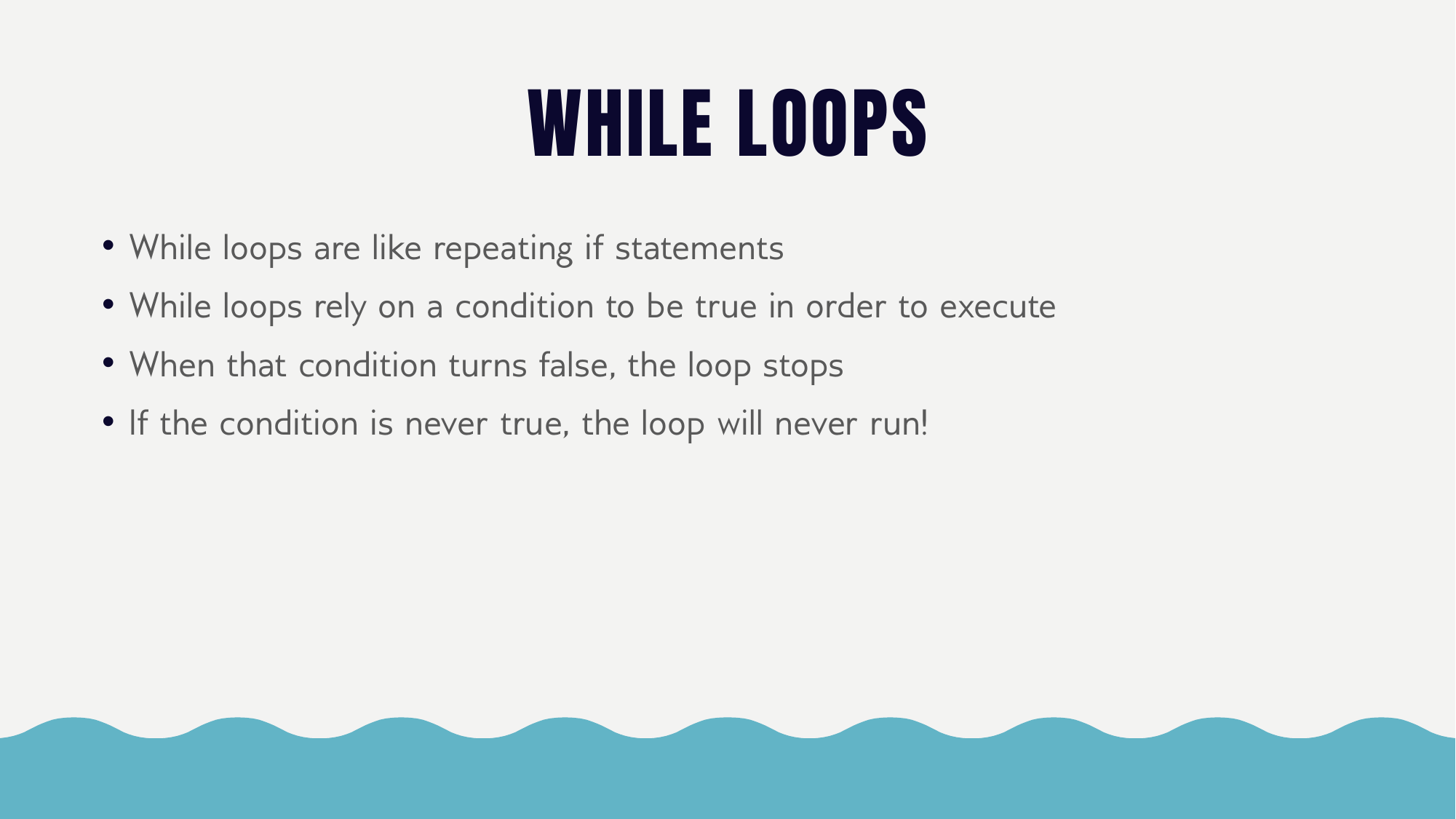

# While loops
While loops are like repeating if statements
While loops rely on a condition to be true in order to execute
When that condition turns false, the loop stops
If the condition is never true, the loop will never run!